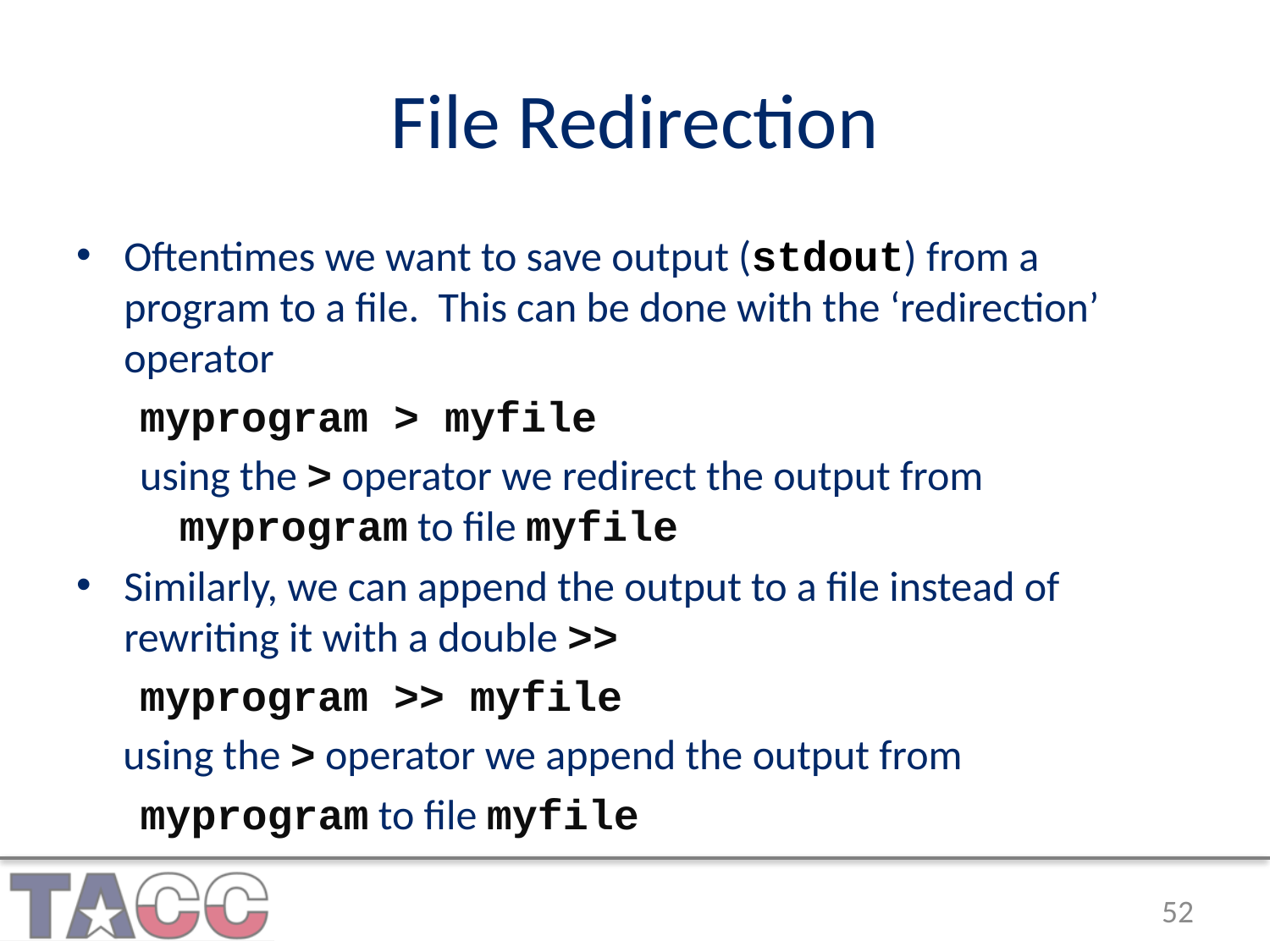

# File Redirection
Oftentimes we want to save output (stdout) from a program to a file.  This can be done with the ‘redirection’ operator
myprogram > myfile
using the > operator we redirect the output from myprogram to file myfile
Similarly, we can append the output to a file instead of rewriting it with a double >>
myprogram >> myfile
using the > operator we append the output from
myprogram to file myfile